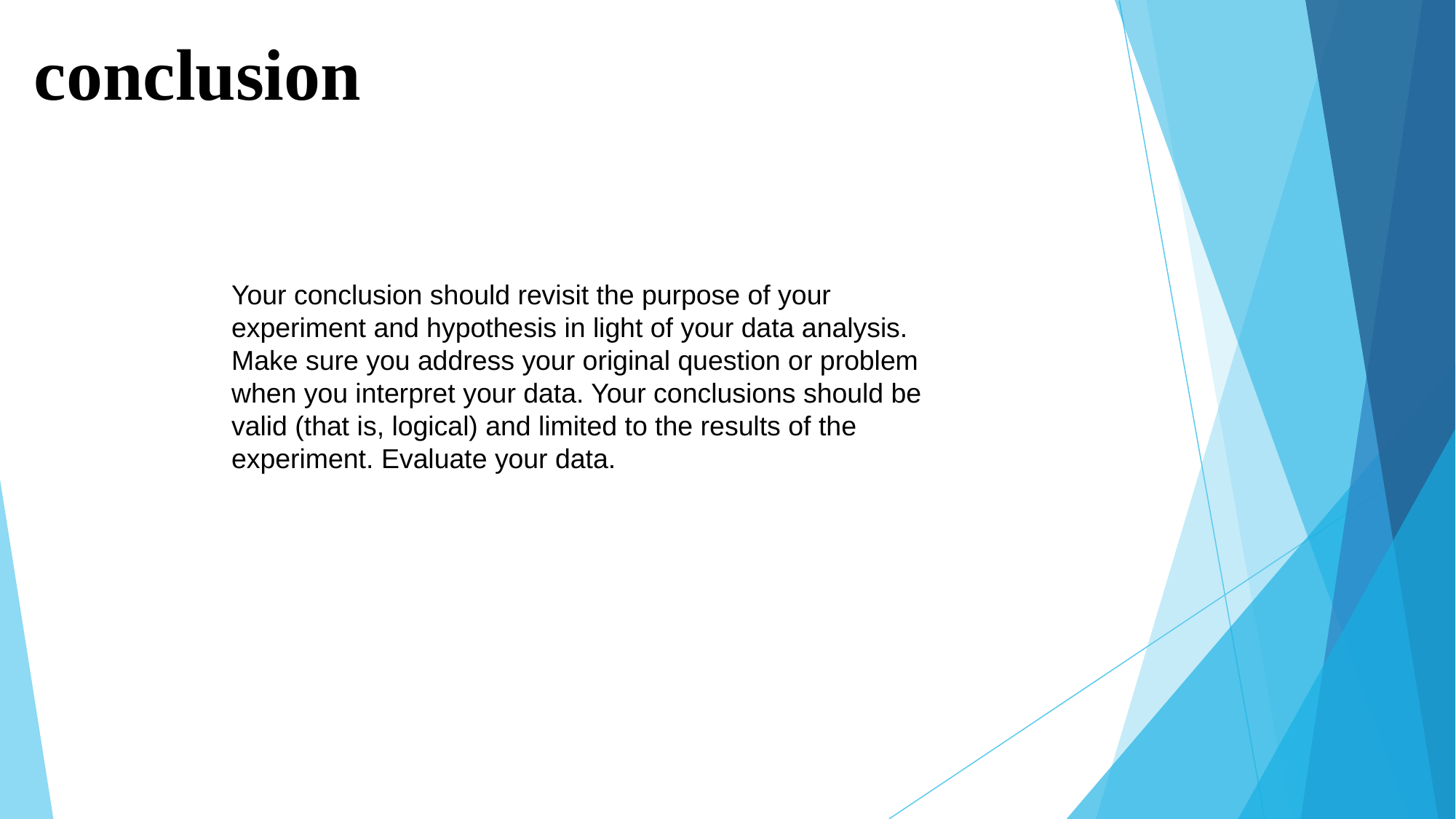

# conclusion
Your conclusion should revisit the purpose of your experiment and hypothesis in light of your data analysis. Make sure you address your original question or problem when you interpret your data. Your conclusions should be valid (that is, logical) and limited to the results of the experiment. Evaluate your data.